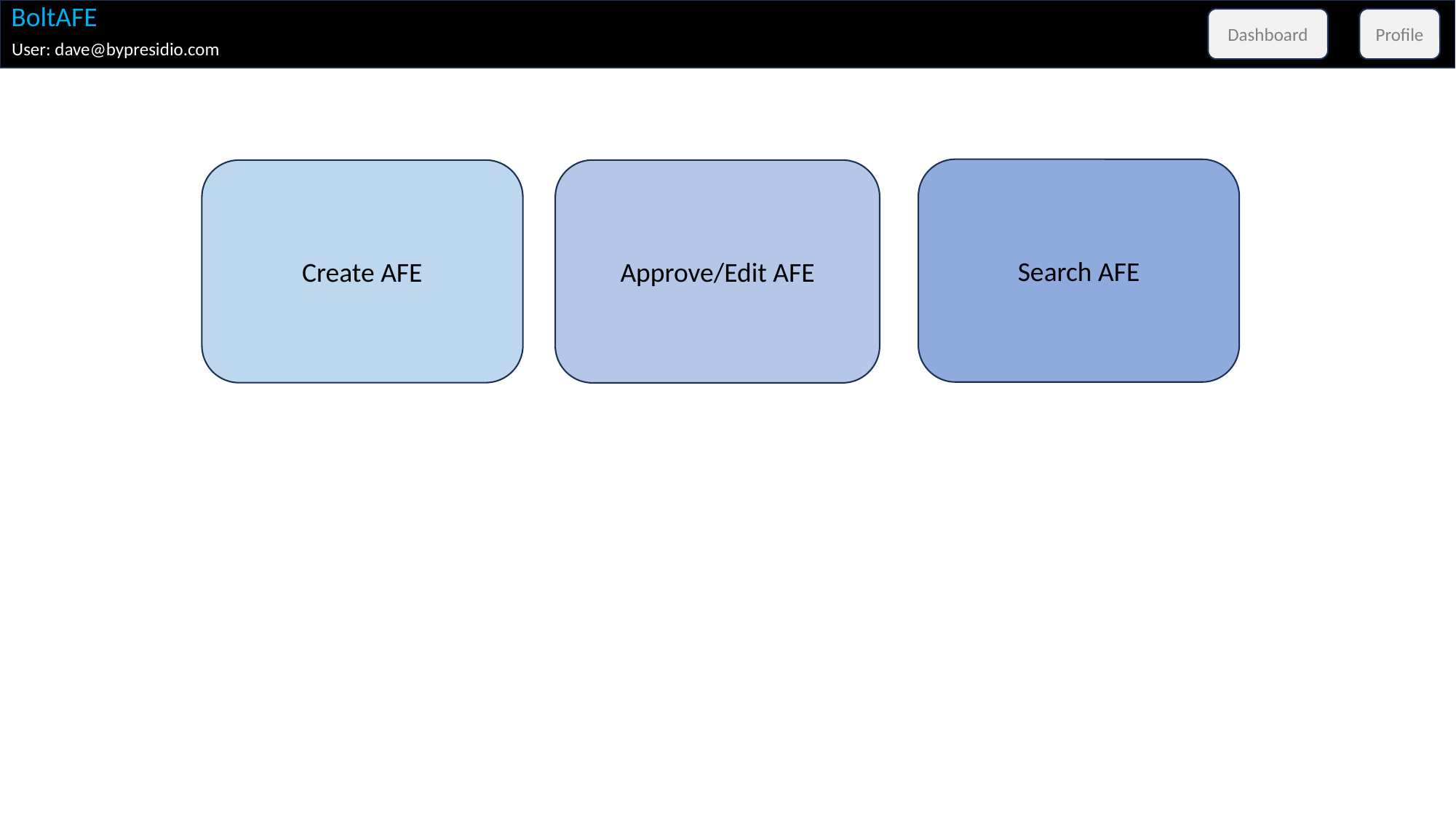

Landing Page
BoltAFE
Dashboard
Profile
User: dave@bypresidio.com
Search AFE
Create AFE
Approve/Edit AFE